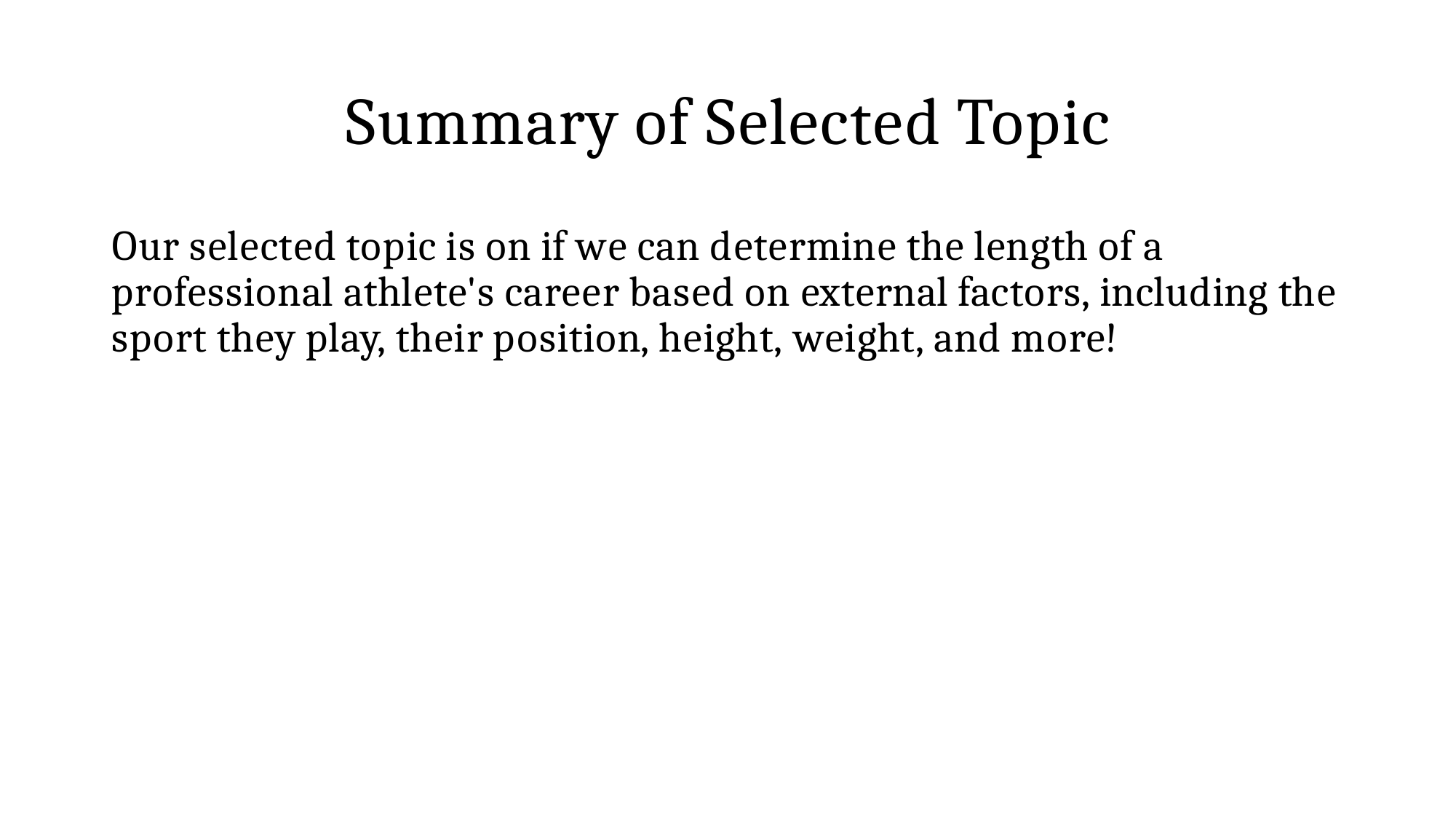

# Summary of Selected Topic
Our selected topic is on if we can determine the length of a professional athlete's career based on external factors, including the sport they play, their position, height, weight, and more!